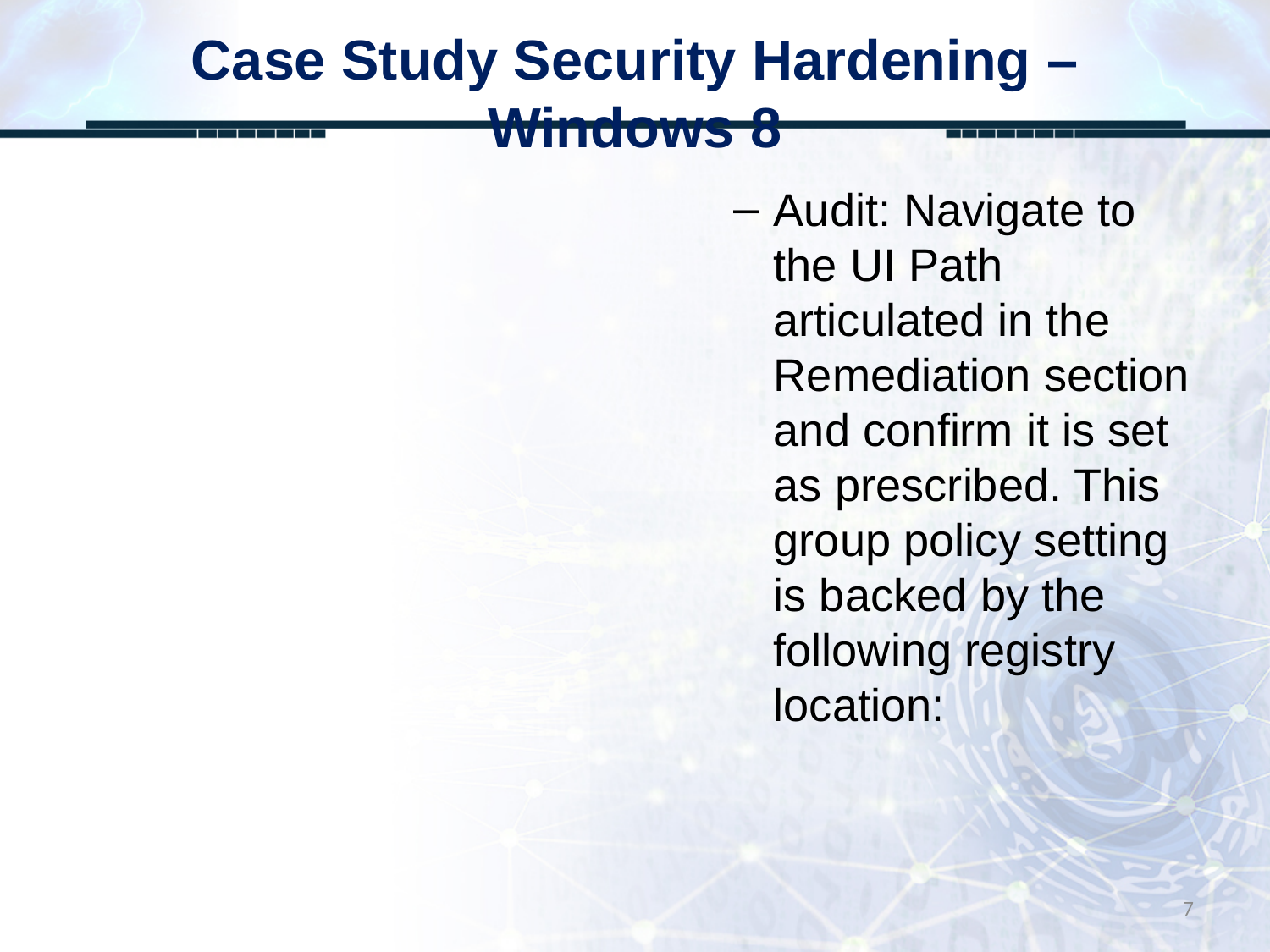

# Case Study Security Hardening – Windows 8
Audit: Navigate to the UI Path articulated in the Remediation section and confirm it is set as prescribed. This group policy setting is backed by the following registry location:
7